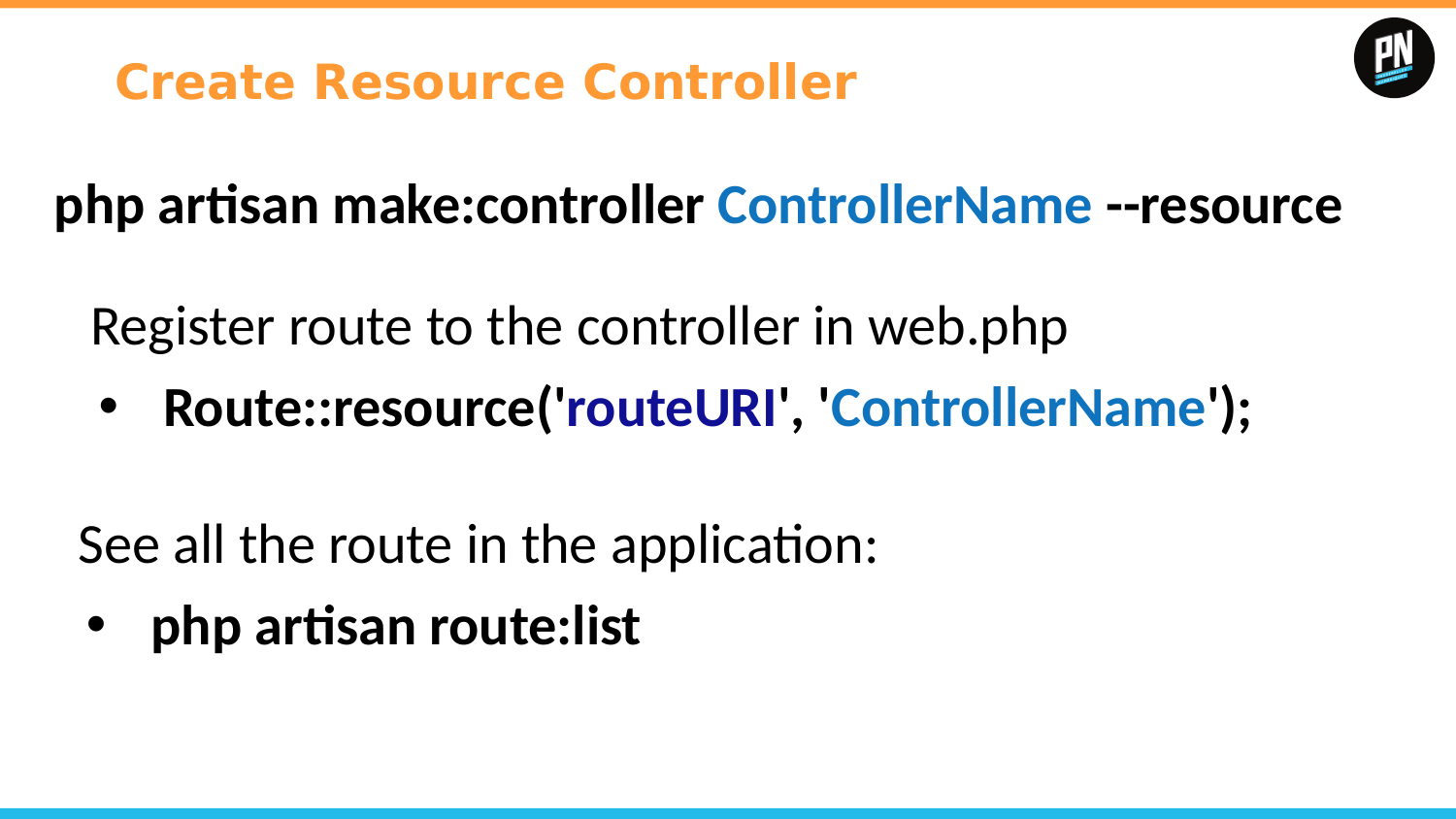

# Create Resource Controller
php artisan make:controller ControllerName --resource

Register route to the controller in web.php
Route::resource('routeURI', 'ControllerName');

See all the route in the application:
php artisan route:list